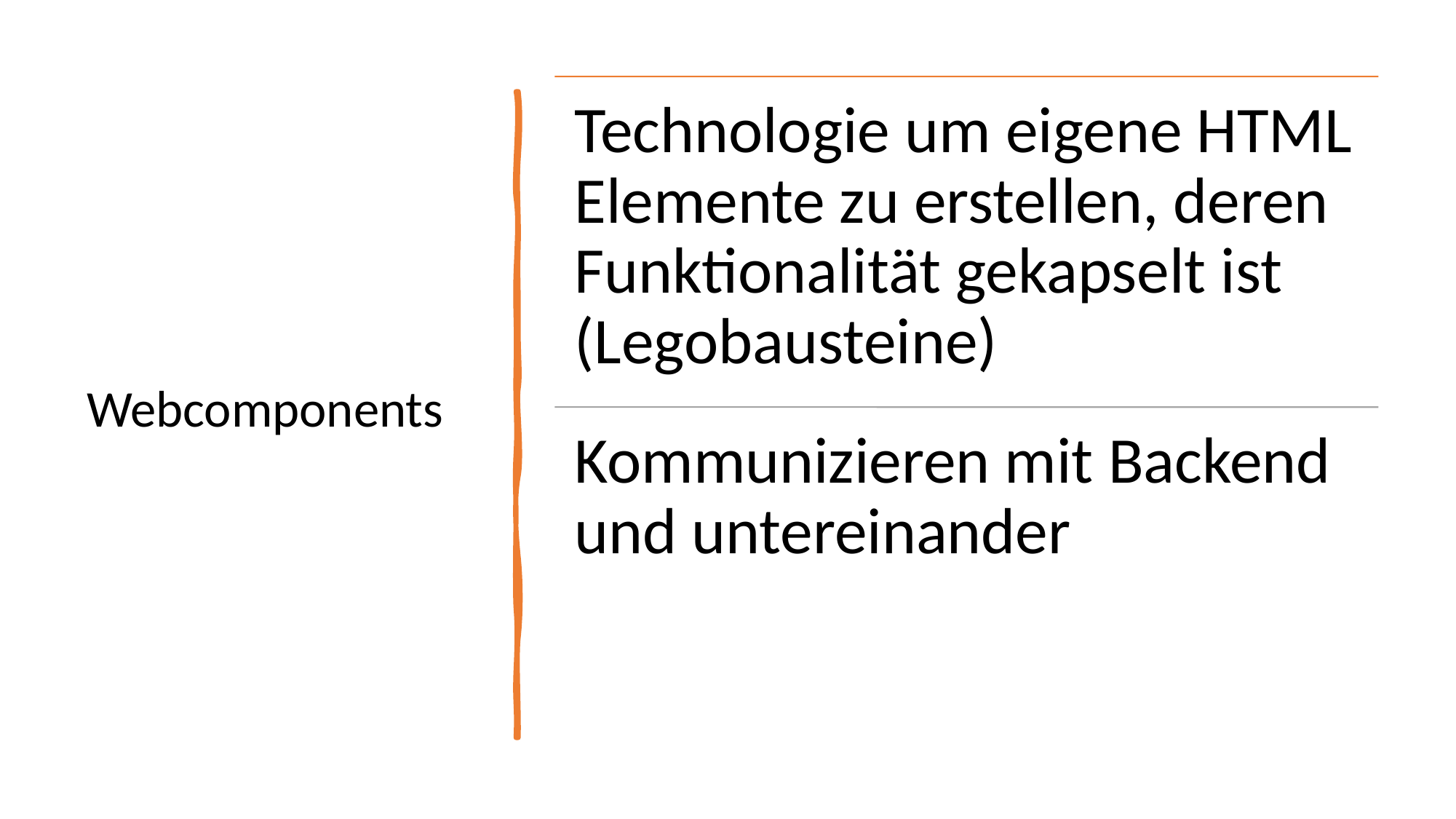

Technologie um eigene HTML Elemente zu erstellen, deren Funktionalität gekapselt ist (Legobausteine)
Kommunizieren mit Backend und untereinander
# Webcomponents